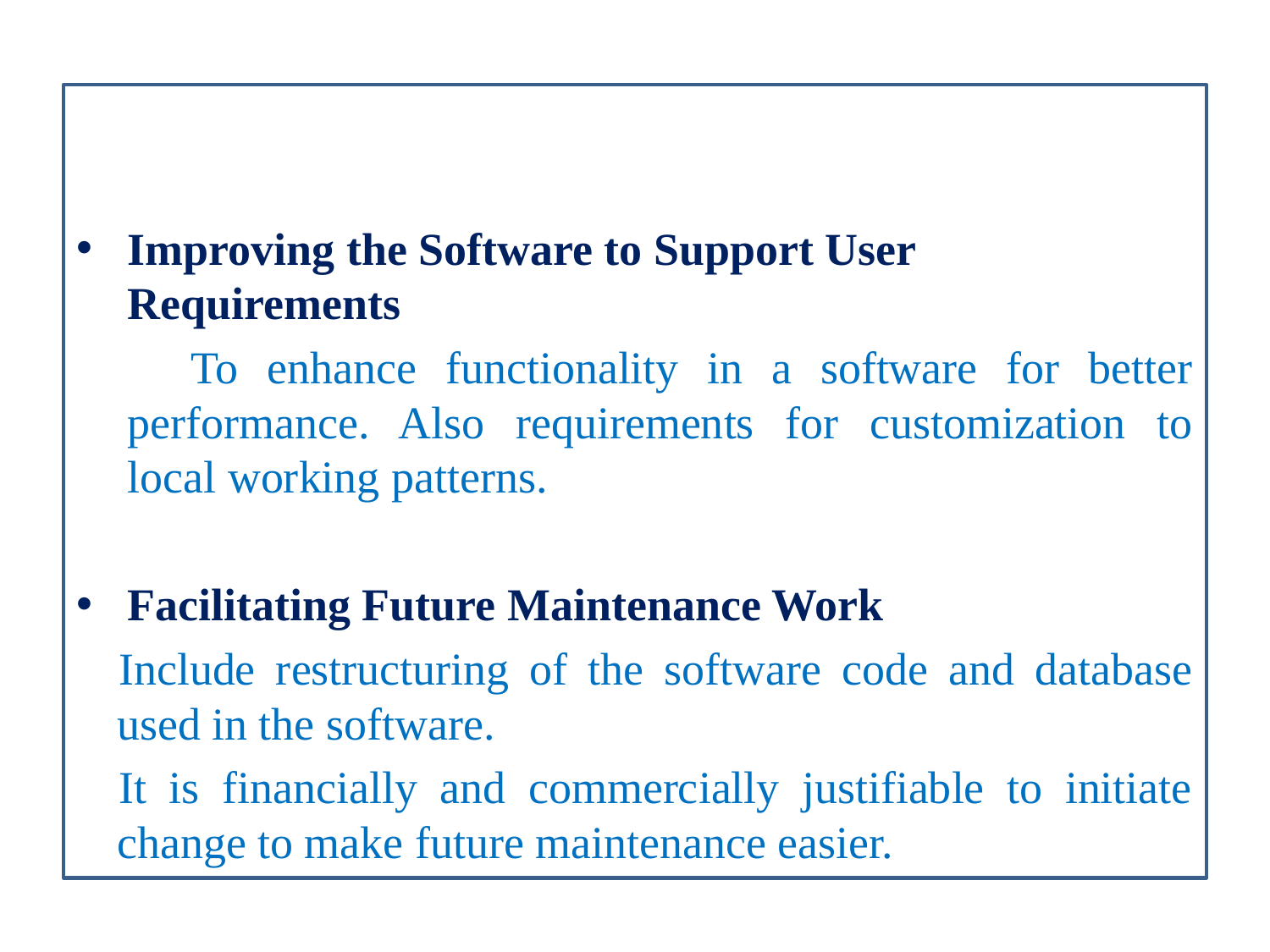

Improving the Software to Support User Requirements
    To enhance functionality in a software for better performance. Also requirements for customization to local working patterns.

Facilitating Future Maintenance Work
Include restructuring of the software code and database used in the software.
It is financially and commercially justifiable to initiate change to make future maintenance easier.